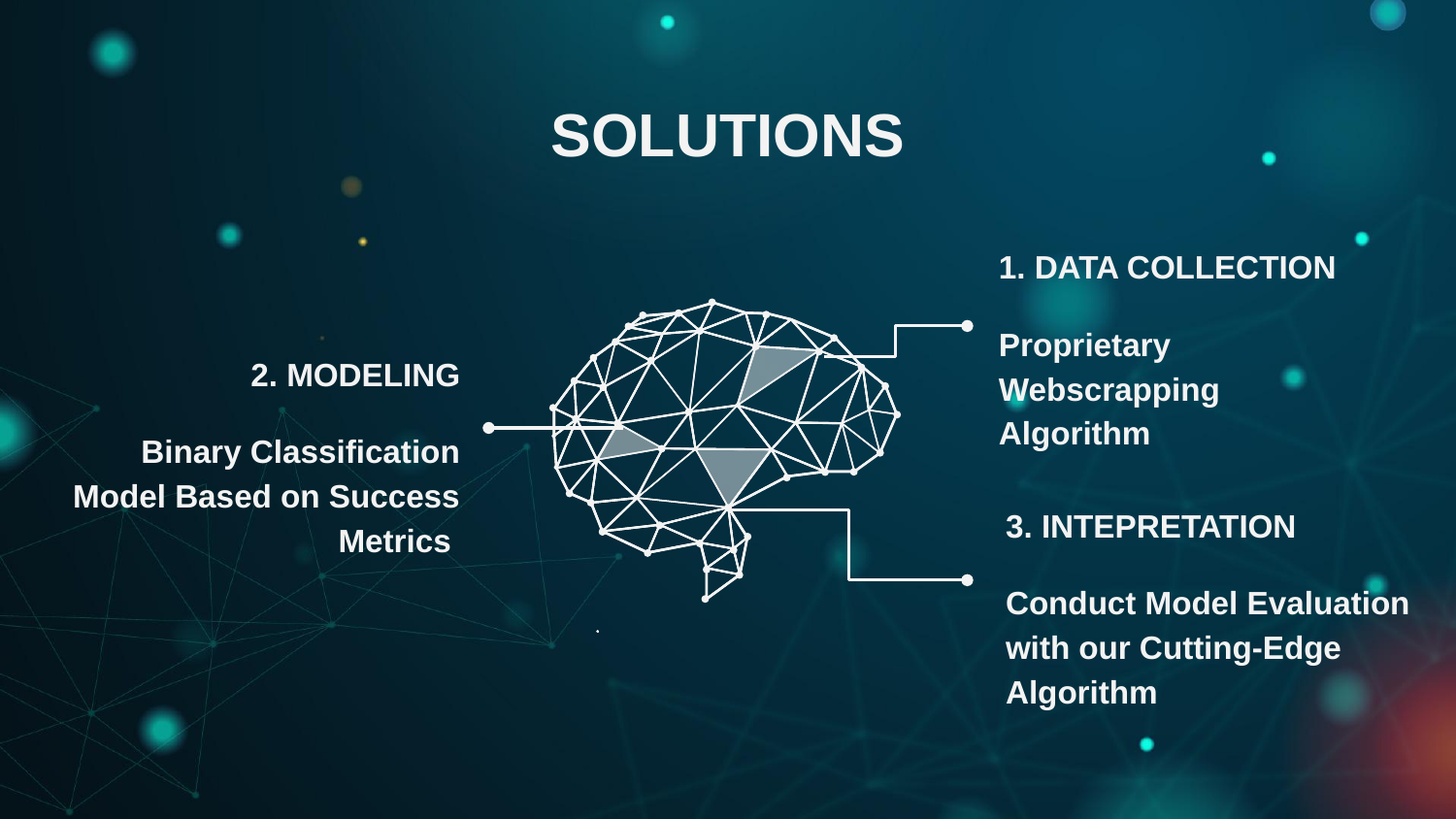

# SOLUTIONS
1. DATA COLLECTION
Proprietary Webscrapping Algorithm

2. MODELING
Binary Classification Model Based on Success Metrics
3. INTEPRETATION
Conduct Model Evaluation with our Cutting-Edge Algorithm